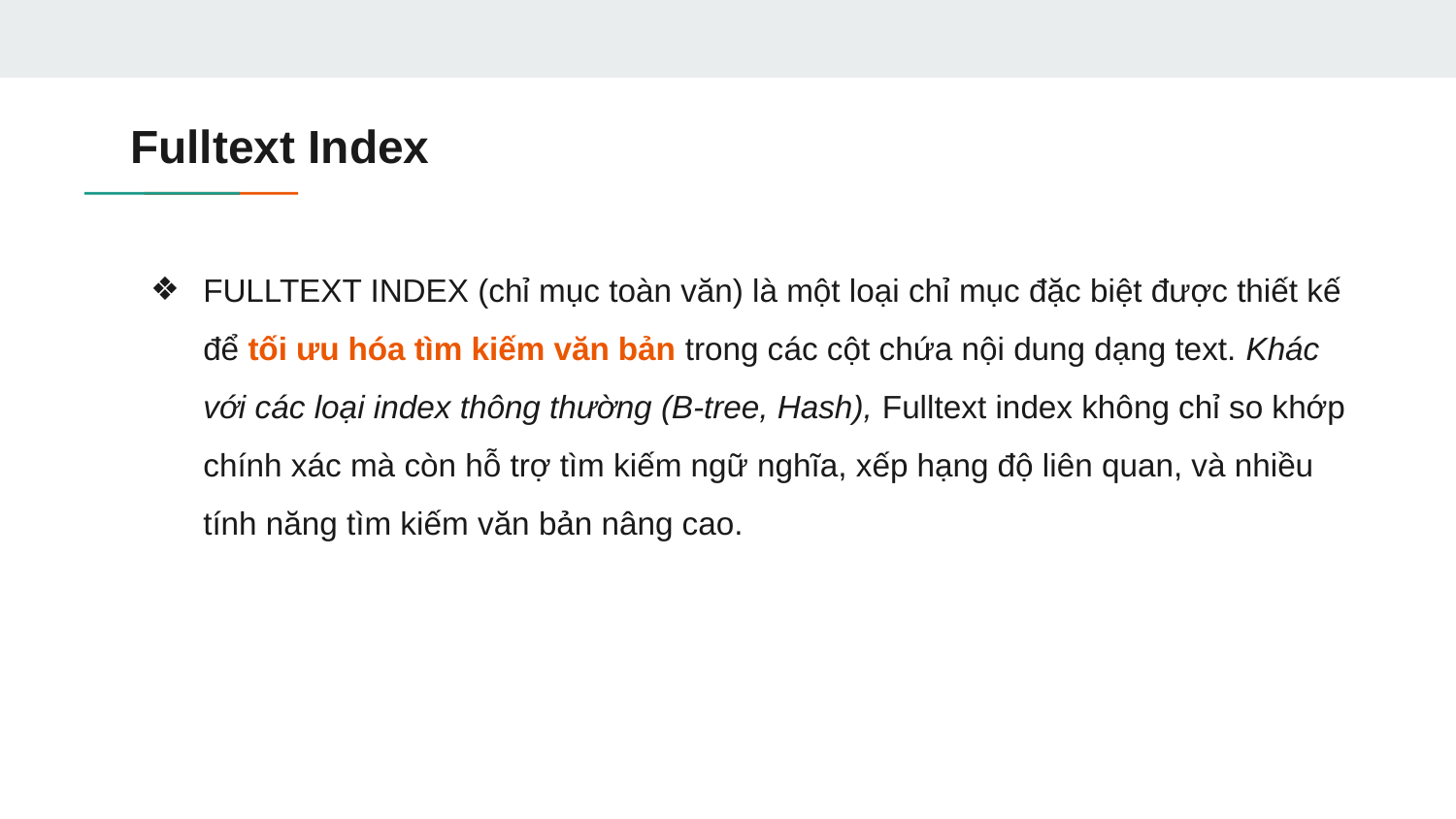

# Fulltext Index

FULLTEXT INDEX (chỉ mục toàn văn) là một loại chỉ mục đặc biệt được thiết kế để tối ưu hóa tìm kiếm văn bản trong các cột chứa nội dung dạng text. Khác với các loại index thông thường (B-tree, Hash), Fulltext index không chỉ so khớp chính xác mà còn hỗ trợ tìm kiếm ngữ nghĩa, xếp hạng độ liên quan, và nhiều tính năng tìm kiếm văn bản nâng cao.